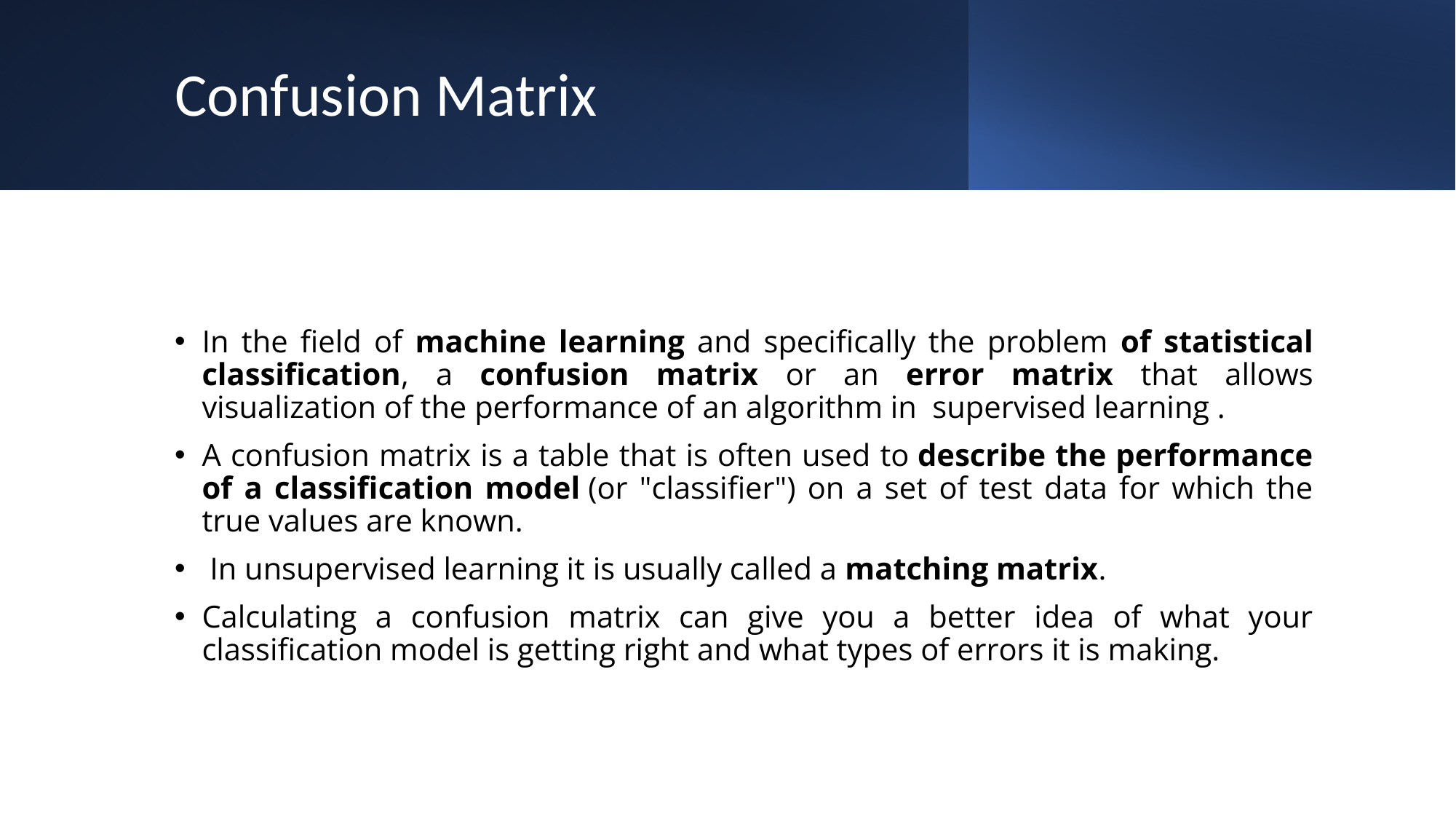

# Confusion Matrix
In the field of machine learning and specifically the problem of statistical classification, a confusion matrix or an error matrix that allows visualization of the performance of an algorithm in  supervised learning .
A confusion matrix is a table that is often used to describe the performance of a classification model (or "classifier") on a set of test data for which the true values are known.
 In unsupervised learning it is usually called a matching matrix.
Calculating a confusion matrix can give you a better idea of what your classification model is getting right and what types of errors it is making.